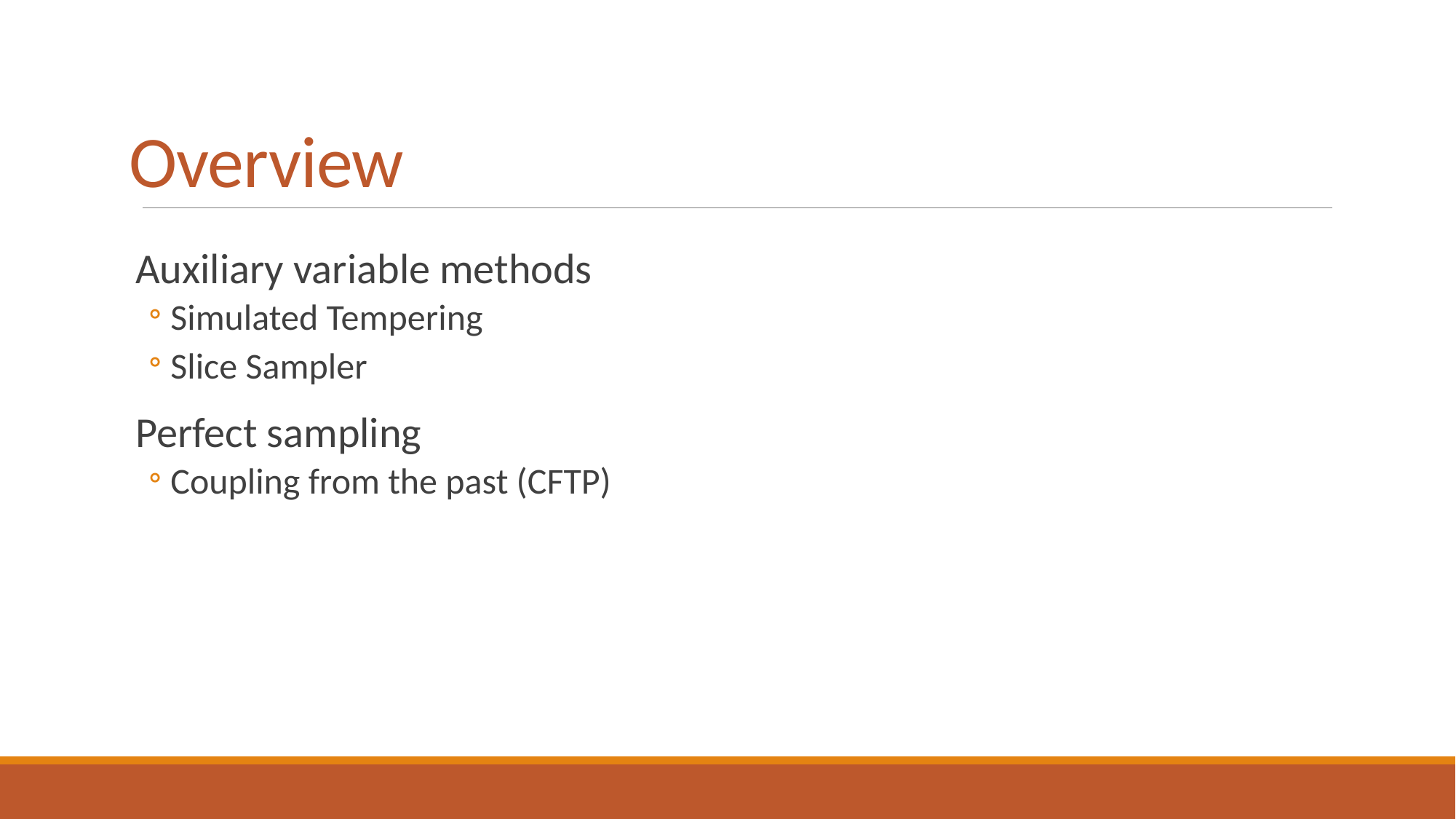

# Overview
Auxiliary variable methods
Simulated Tempering
Slice Sampler
Perfect sampling
Coupling from the past (CFTP)